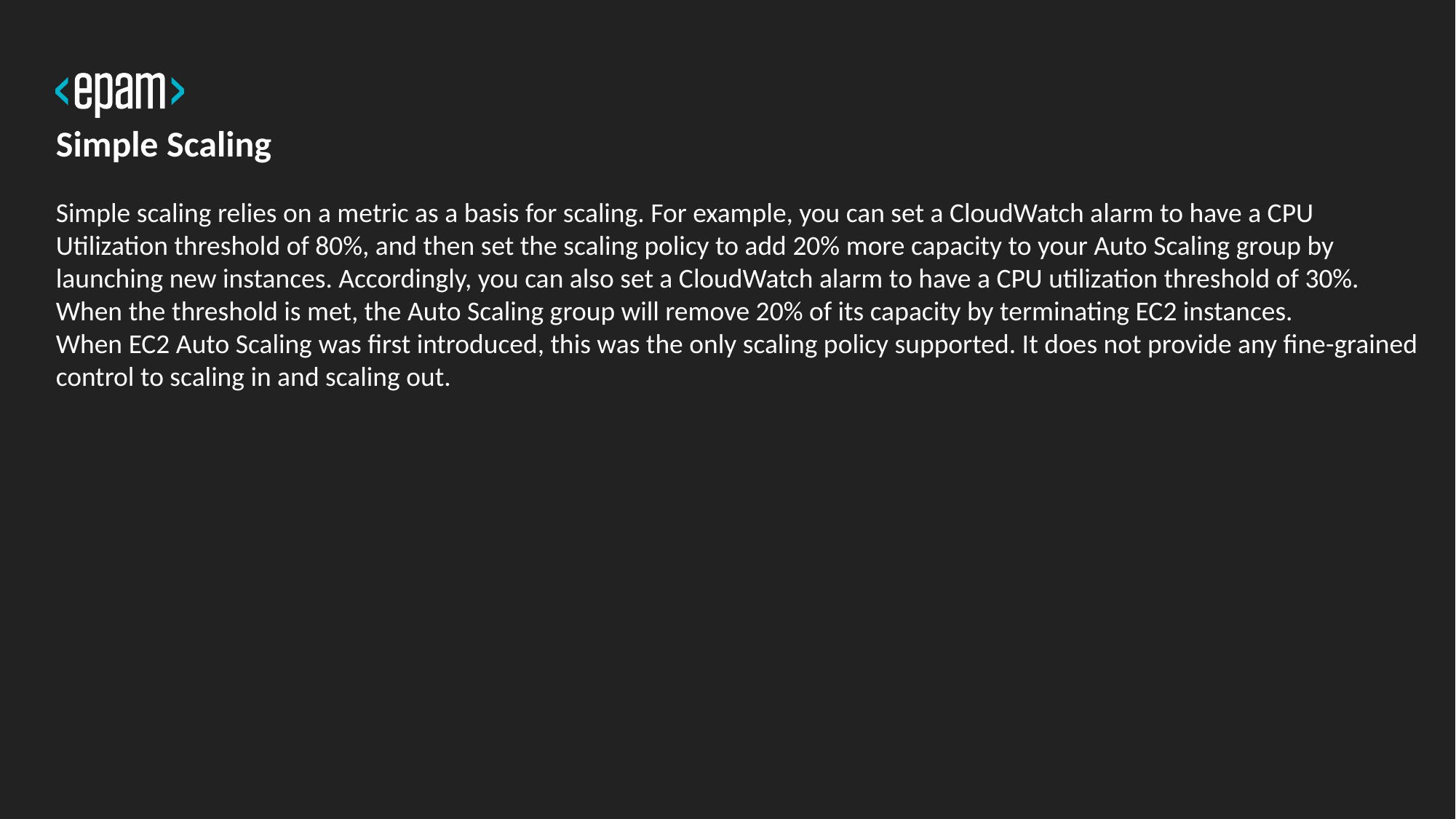

# Simple Scaling
Simple scaling relies on a metric as a basis for scaling. For example, you can set a CloudWatch alarm to have a CPU Utilization threshold of 80%, and then set the scaling policy to add 20% more capacity to your Auto Scaling group by launching new instances. Accordingly, you can also set a CloudWatch alarm to have a CPU utilization threshold of 30%. When the threshold is met, the Auto Scaling group will remove 20% of its capacity by terminating EC2 instances.
When EC2 Auto Scaling was first introduced, this was the only scaling policy supported. It does not provide any fine-grained control to scaling in and scaling out.